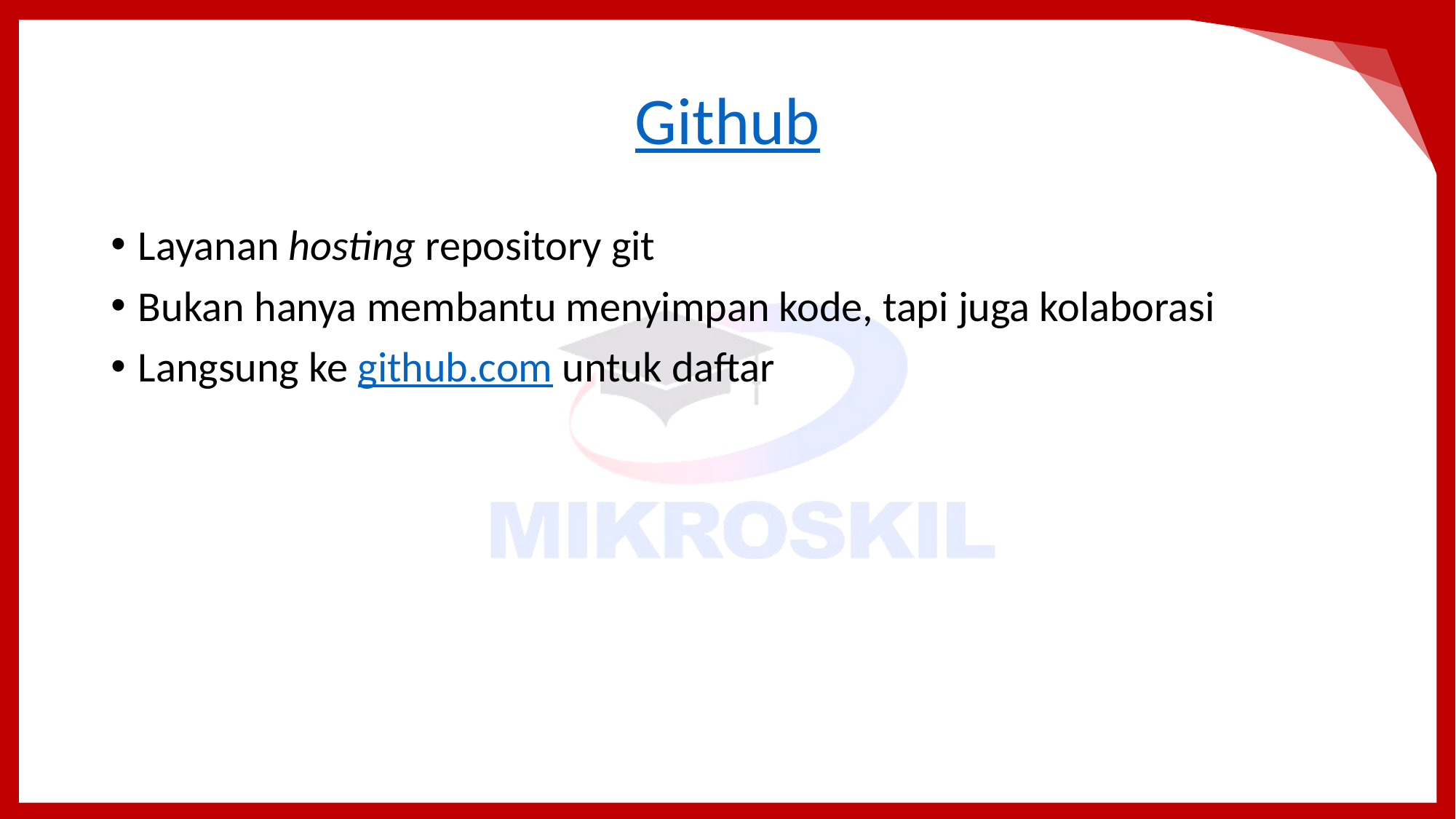

# Github
Layanan hosting repository git
Bukan hanya membantu menyimpan kode, tapi juga kolaborasi
Langsung ke github.com untuk daftar